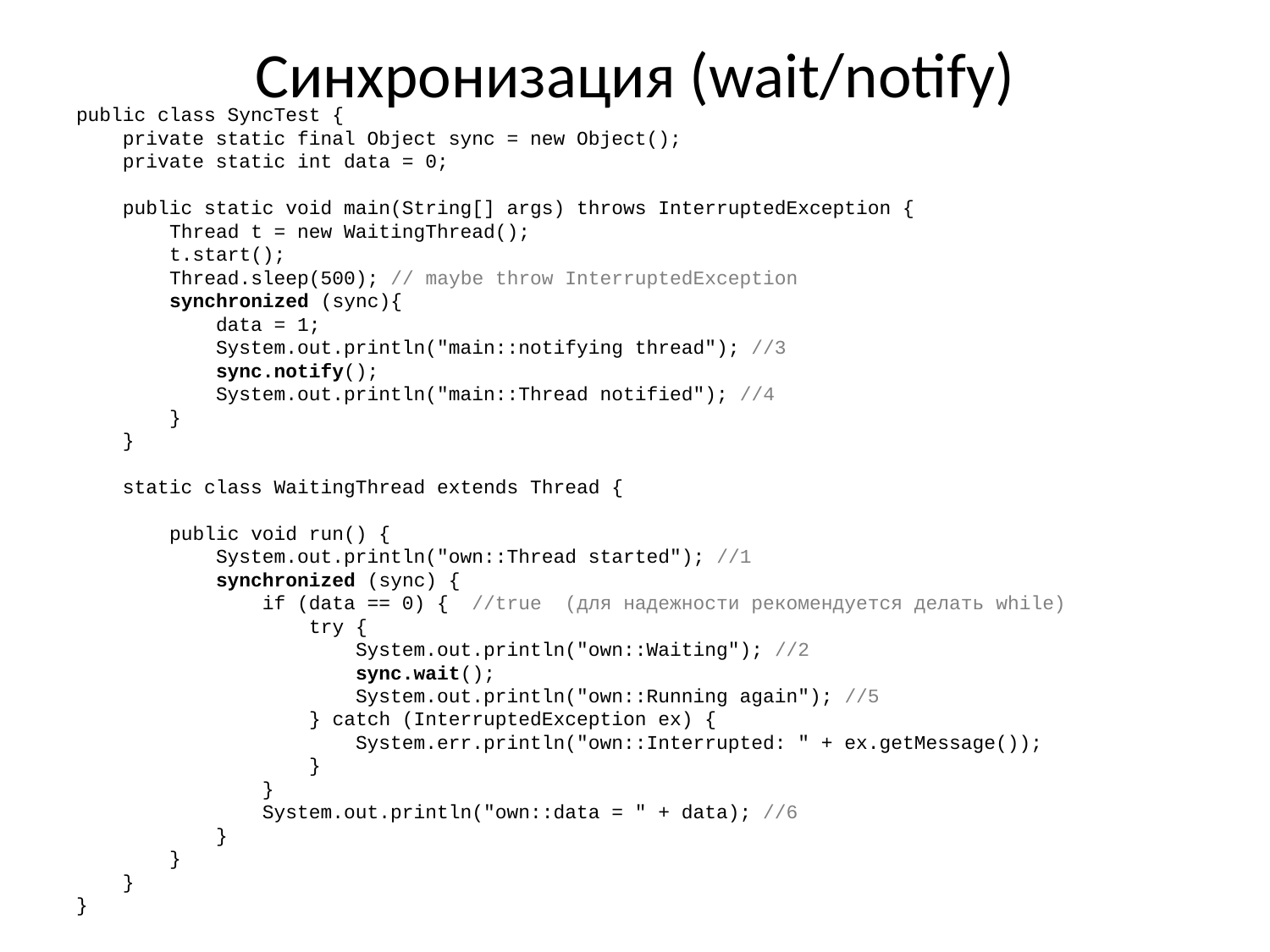

# Синхронизация (wait/notify)
public class SyncTest {
    private static final Object sync = new Object();
    private static int data = 0;

    public static void main(String[] args) throws InterruptedException {
        Thread t = new WaitingThread();
        t.start();
        Thread.sleep(500); // maybe throw InterruptedException
        synchronized (sync){
            data = 1;
            System.out.println("main::notifying thread"); //3
            sync.notify();
            System.out.println("main::Thread notified"); //4
        }
    }

    static class WaitingThread extends Thread {

        public void run() {
            System.out.println("own::Thread started"); //1
            synchronized (sync) {
                if (data == 0) {  //true  (для надежности рекомендуется делать while)
                    try {
                        System.out.println("own::Waiting"); //2
                        sync.wait();
                        System.out.println("own::Running again"); //5
                    } catch (InterruptedException ex) {
                        System.err.println("own::Interrupted: " + ex.getMessage());
                    }
                }
                System.out.println("own::data = " + data); //6
            }
        }
    }
}